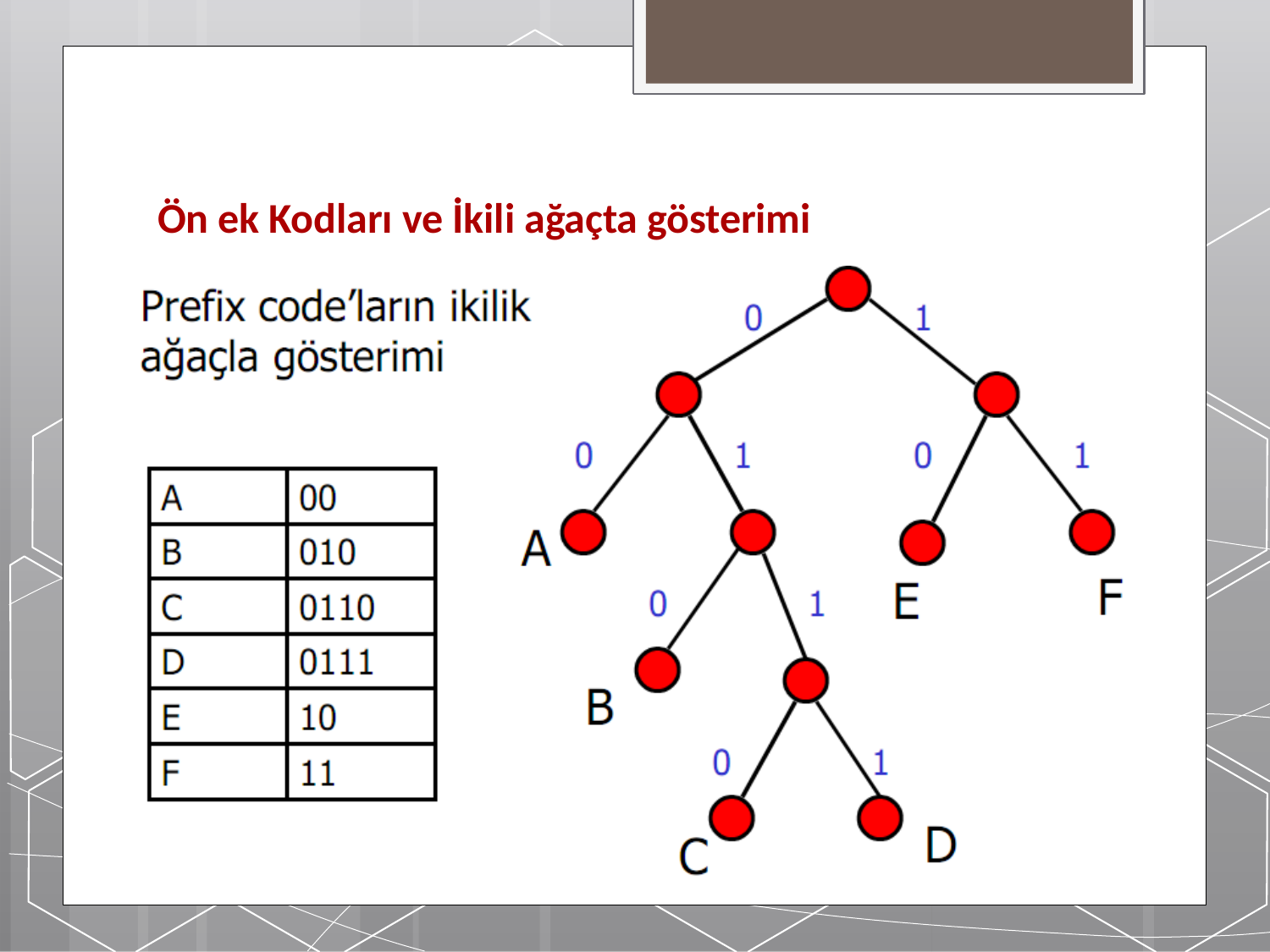

# Ön ek Kodları ve İkili ağaçta gösterimi